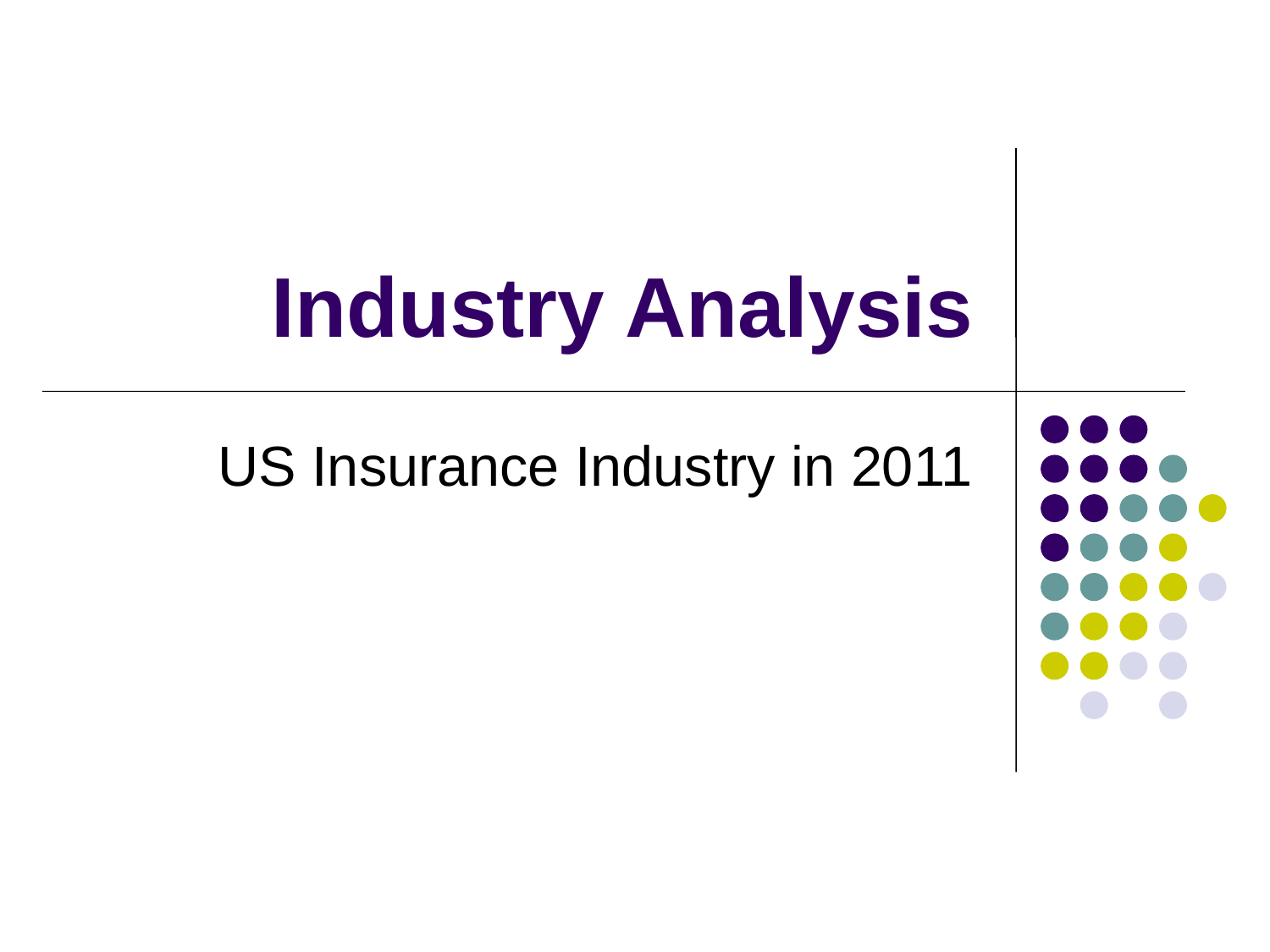

# Industry Analysis
US Insurance Industry in 2011